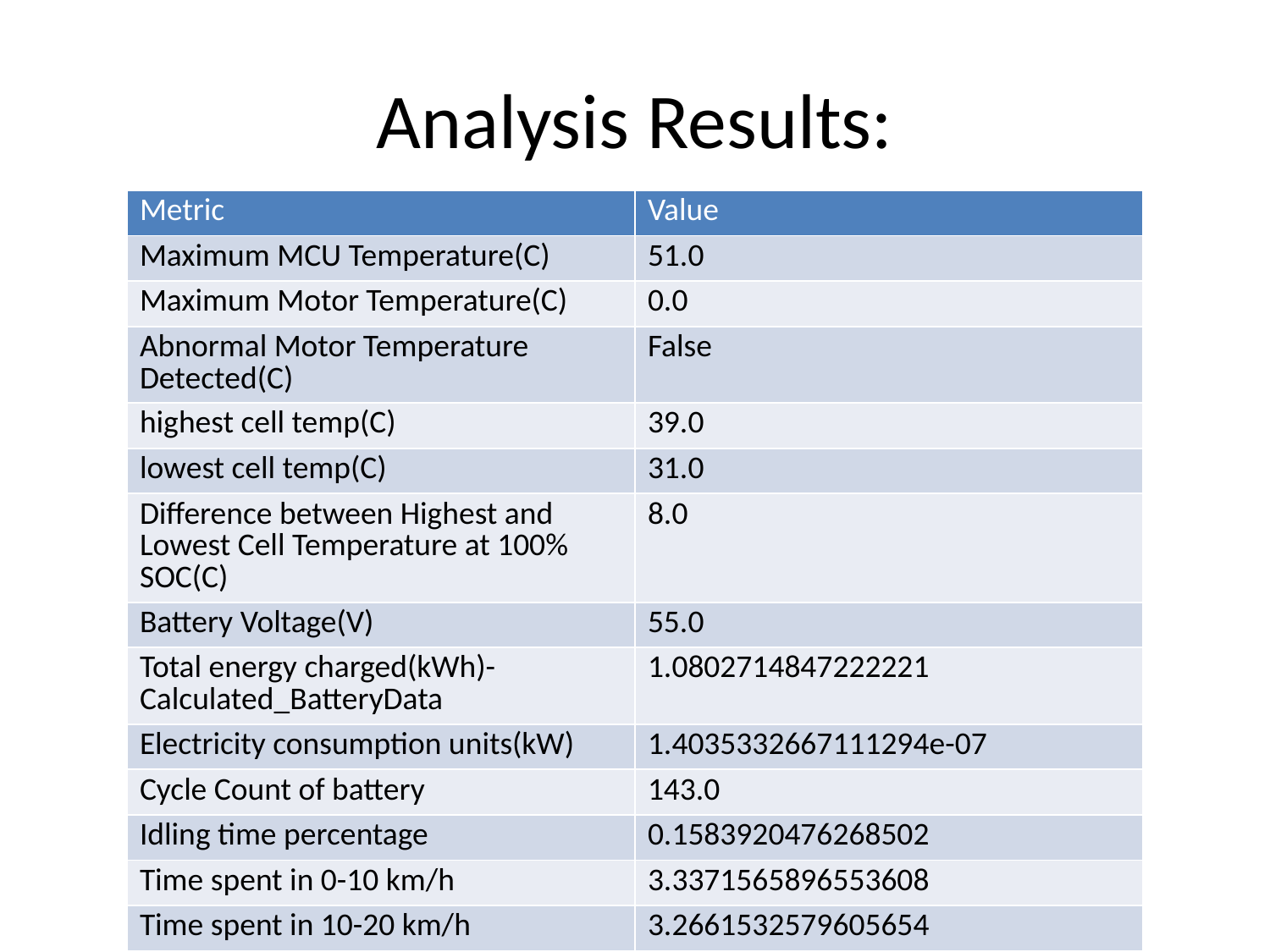

# Analysis Results:
| Metric | Value |
| --- | --- |
| Maximum MCU Temperature(C) | 51.0 |
| Maximum Motor Temperature(C) | 0.0 |
| Abnormal Motor Temperature Detected(C) | False |
| highest cell temp(C) | 39.0 |
| lowest cell temp(C) | 31.0 |
| Difference between Highest and Lowest Cell Temperature at 100% SOC(C) | 8.0 |
| Battery Voltage(V) | 55.0 |
| Total energy charged(kWh)- Calculated\_BatteryData | 1.0802714847222221 |
| Electricity consumption units(kW) | 1.4035332667111294e-07 |
| Cycle Count of battery | 143.0 |
| Idling time percentage | 0.1583920476268502 |
| Time spent in 0-10 km/h | 3.3371565896553608 |
| Time spent in 10-20 km/h | 3.2661532579605654 |